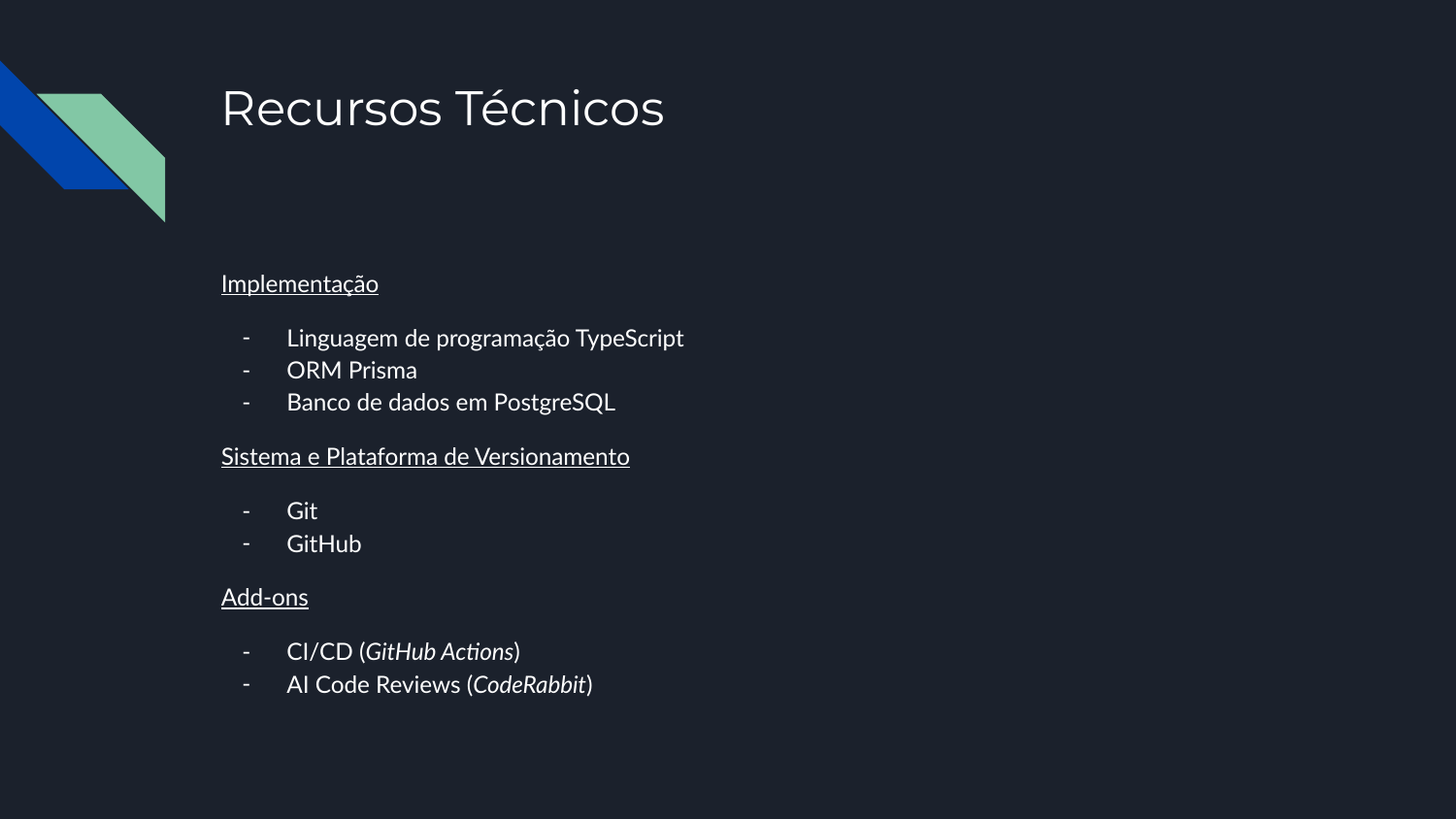

# Recursos Técnicos
Implementação
Linguagem de programação TypeScript
ORM Prisma
Banco de dados em PostgreSQL
Sistema e Plataforma de Versionamento
Git
GitHub
Add-ons
CI/CD (GitHub Actions)
AI Code Reviews (CodeRabbit)